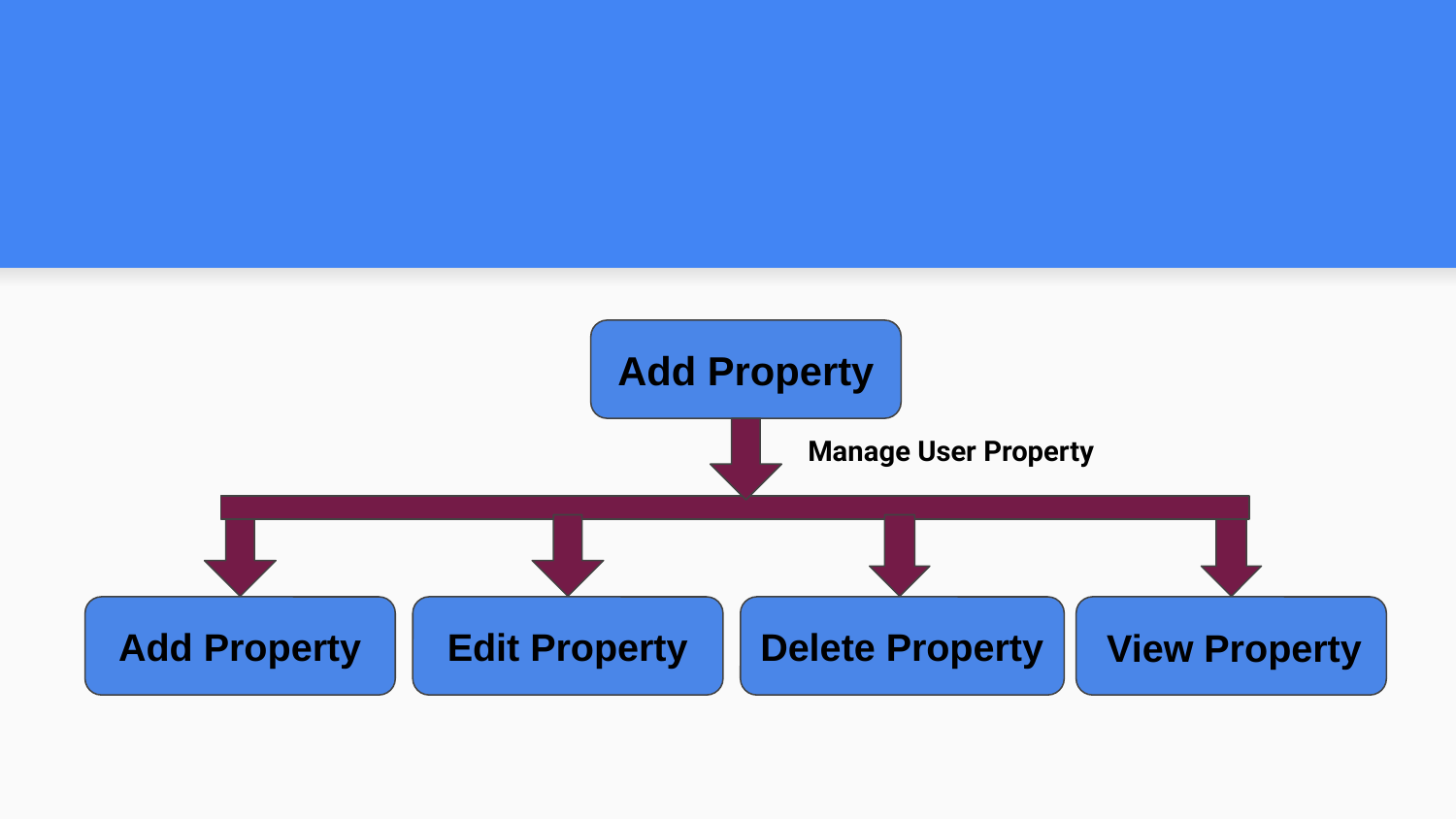

Add Property

Manage User Property

Edit Property
Delete Property
Add Property
 View Property